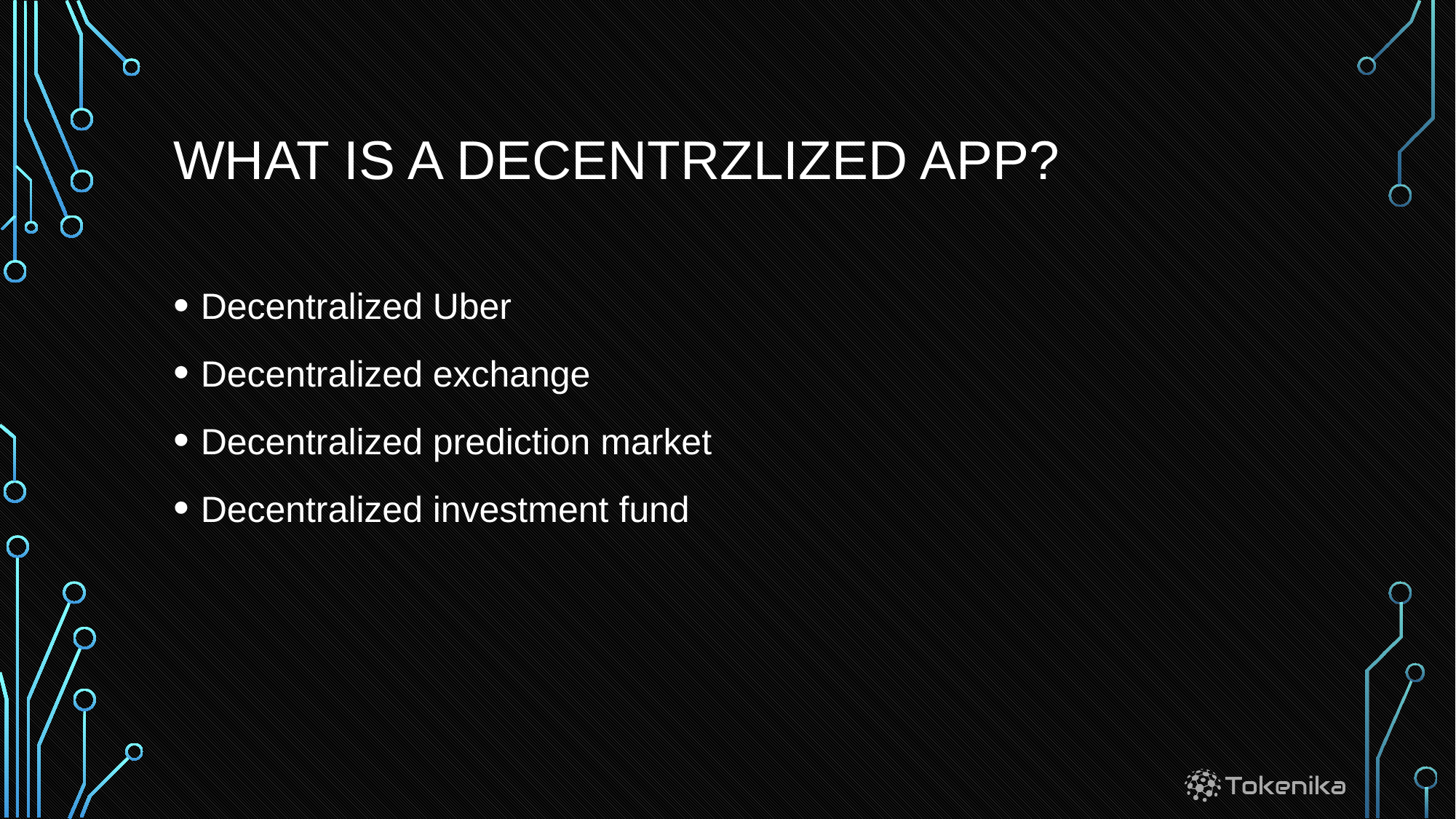

# WHAT is a decentrzlized app?
Decentralized Uber
Decentralized exchange
Decentralized prediction market
Decentralized investment fund